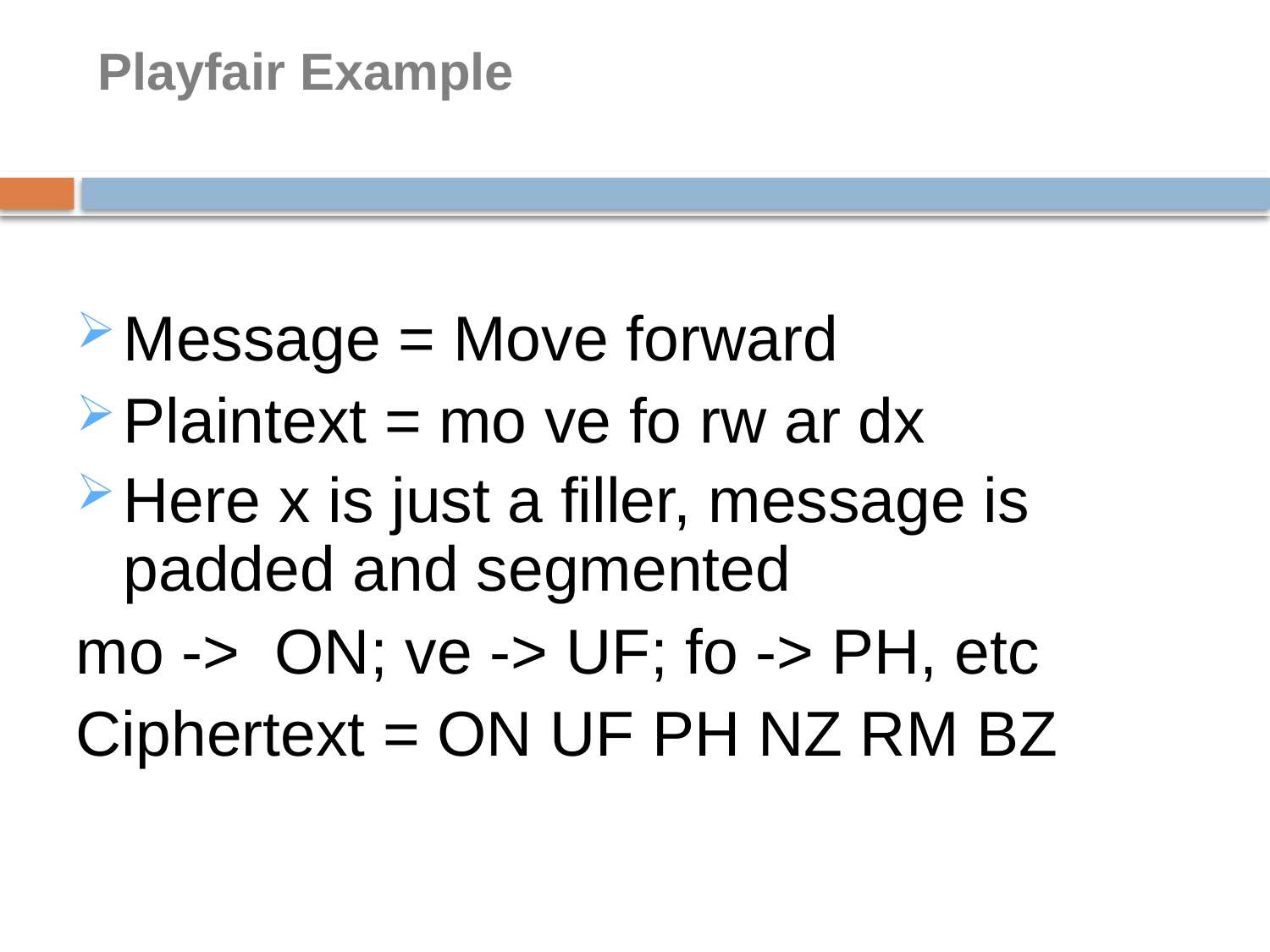

# Playfair Example

Message = Move forward
Plaintext = mo ve fo rw ar dx
Here x is just a filler, message is padded and segmented
mo ->  ON; ve -> UF; fo -> PH, etc
Ciphertext = ON UF PH NZ RM BZ